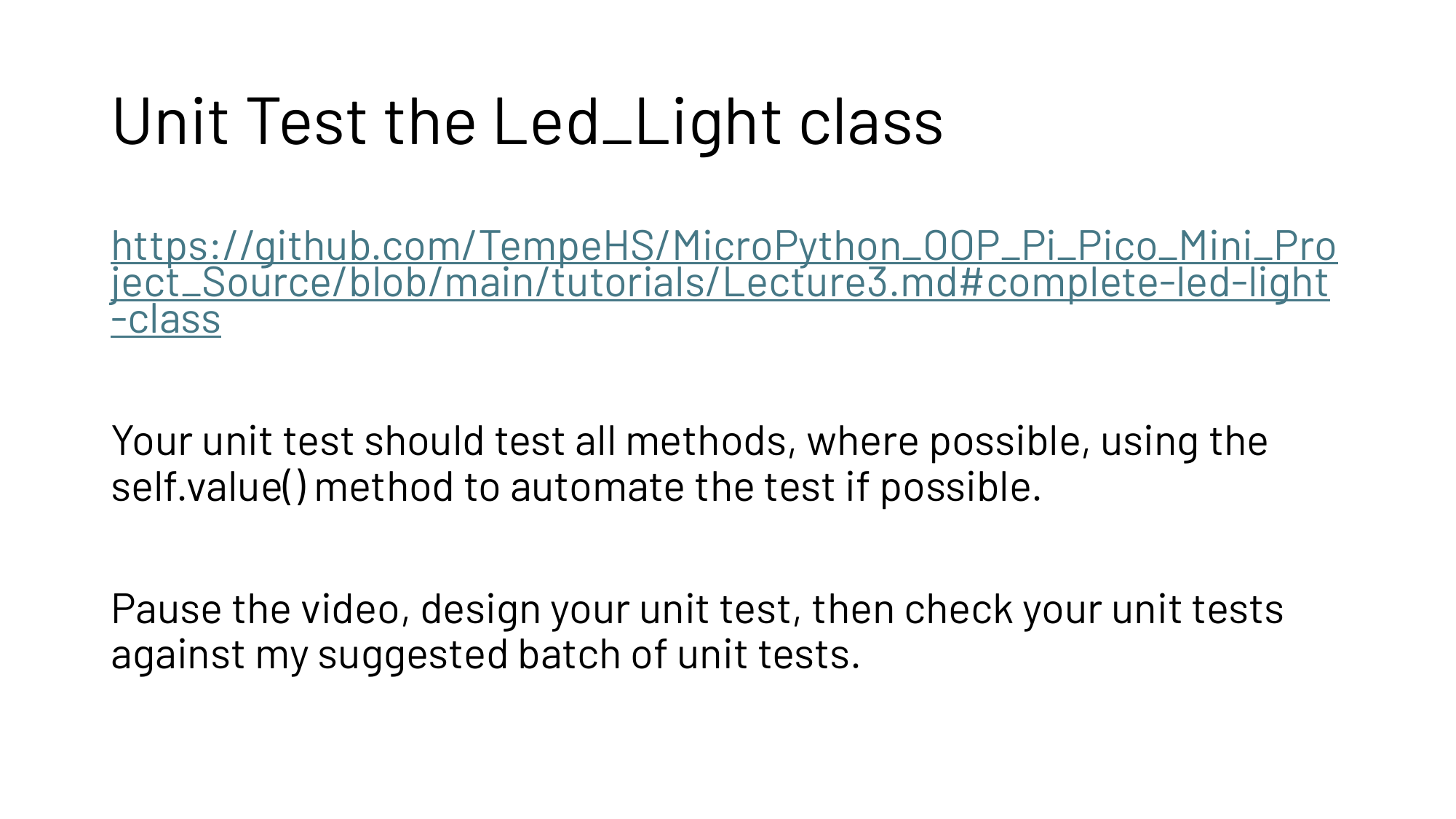

# Unit Test the Led_Light class
https://github.com/TempeHS/MicroPython_OOP_Pi_Pico_Mini_Project_Source/blob/main/tutorials/Lecture3.md#complete-led-light-class

Your unit test should test all methods, where possible, using the self.value() method to automate the test if possible.

Pause the video, design your unit test, then check your unit tests against my suggested batch of unit tests.